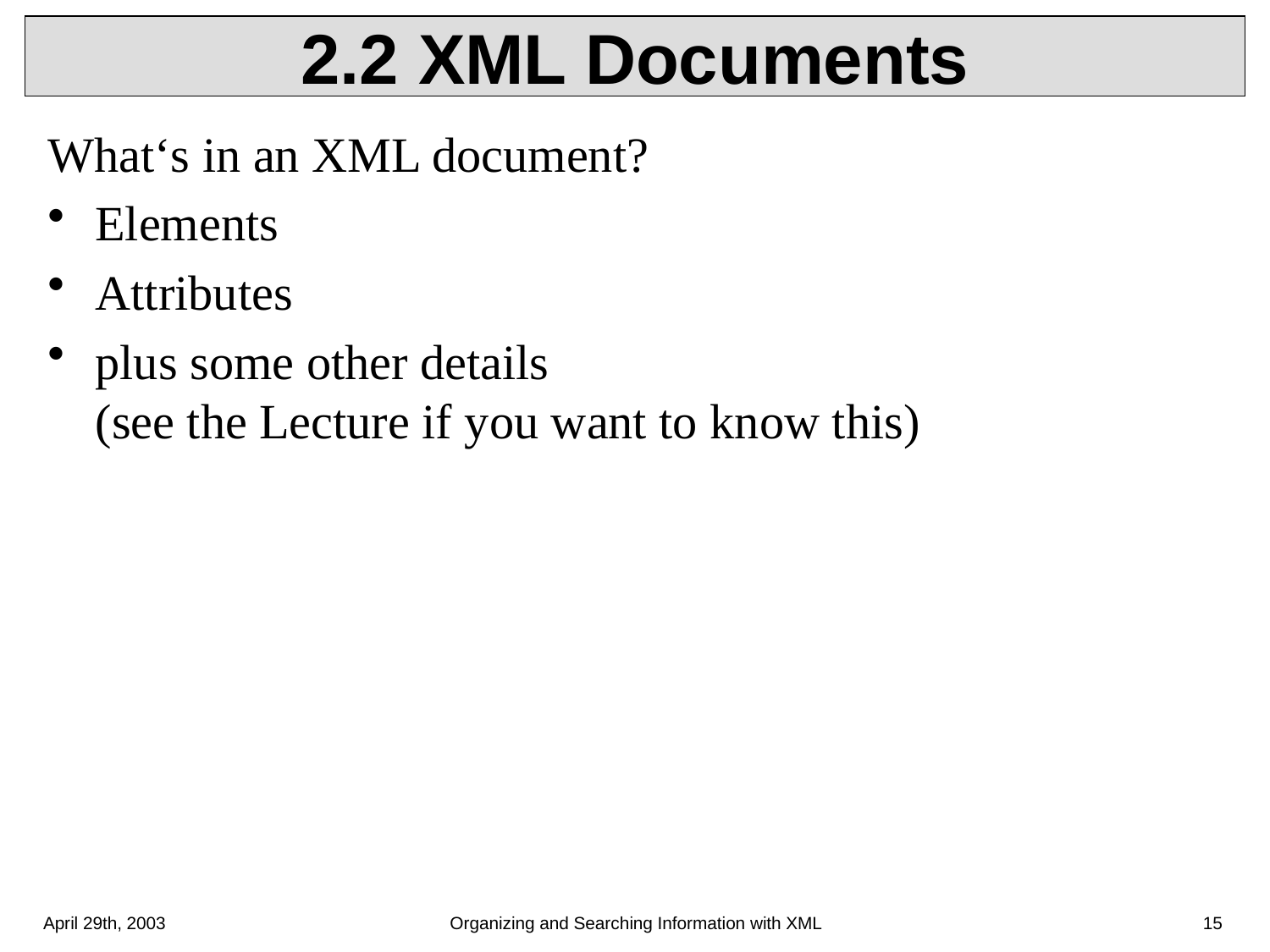

# 2.2 XML Documents
What‘s in an XML document?
Elements
Attributes
plus some other details
(see the Lecture if you want to know this)
April 29th, 2003
Organizing and Searching Information with XML
15